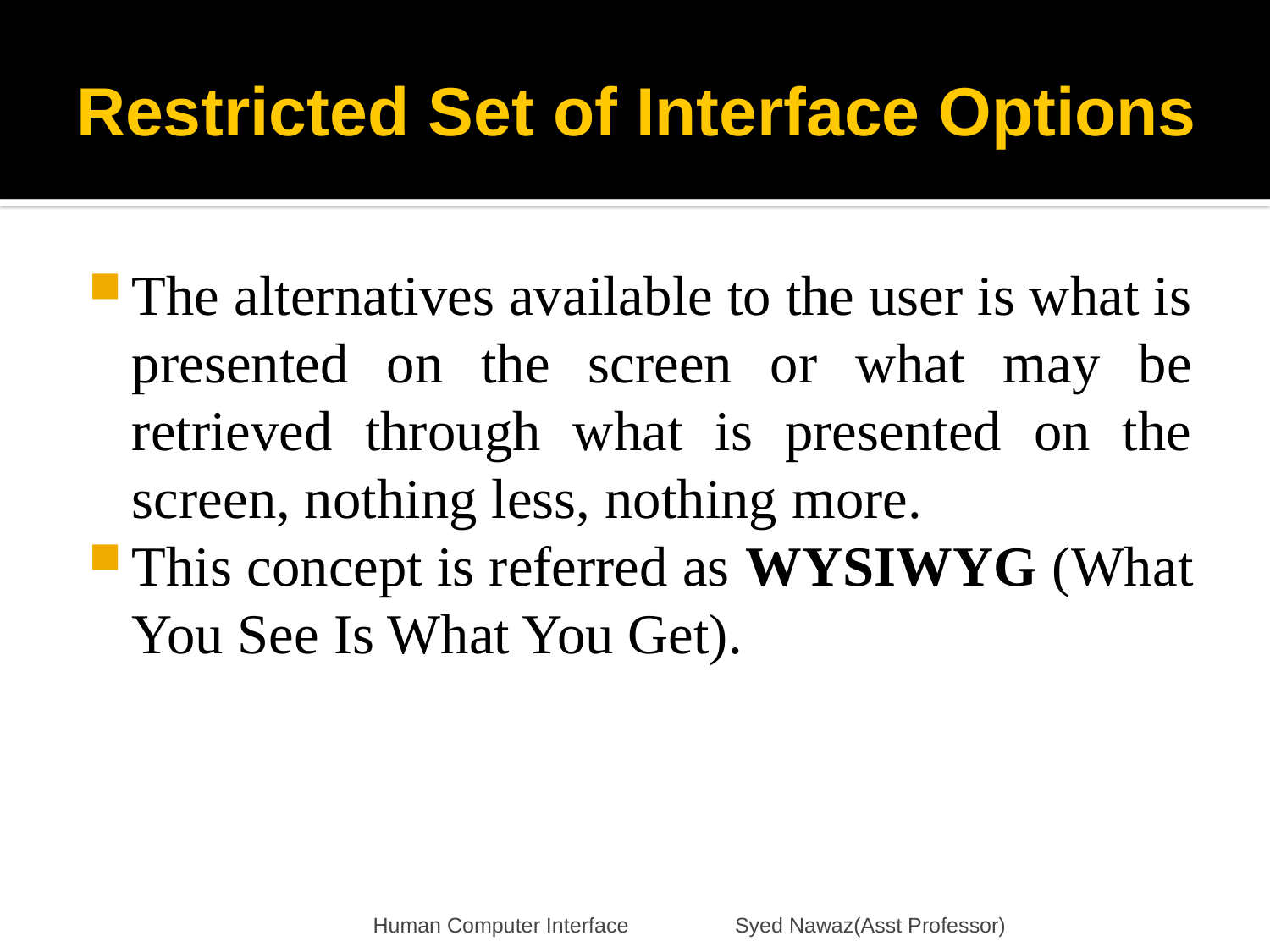

# Restricted Set of Interface Options
The alternatives available to the user is what is presented on the screen or what may be retrieved through what is presented on the screen, nothing less, nothing more.
This concept is referred as WYSIWYG (What You See Is What You Get).

Human Computer Interface                  Syed Nawaz(Asst Professor)